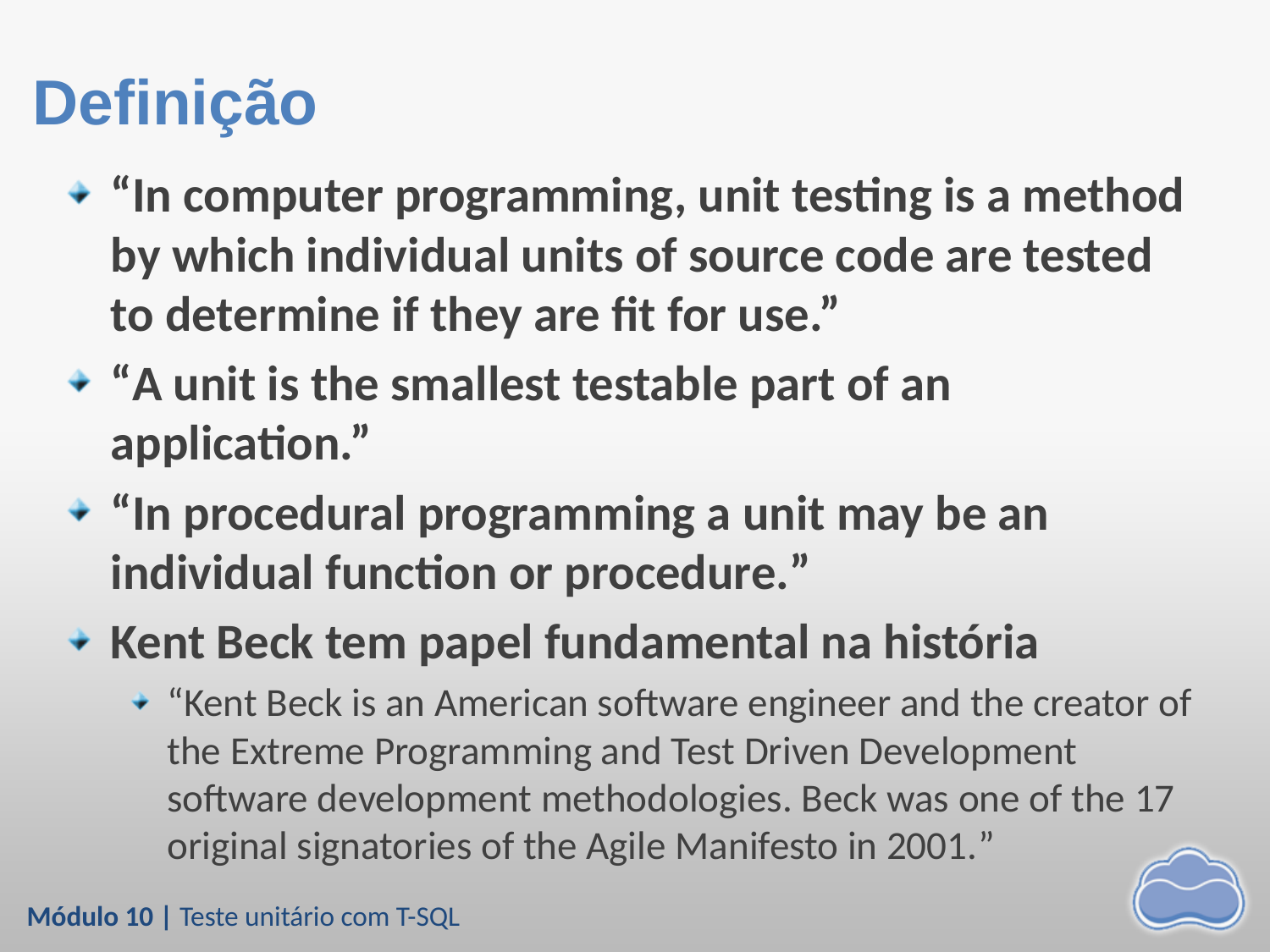

# Definição
“In computer programming, unit testing is a method by which individual units of source code are tested to determine if they are fit for use.”
“A unit is the smallest testable part of an application.”
“In procedural programming a unit may be an individual function or procedure.”
Kent Beck tem papel fundamental na história
“Kent Beck is an American software engineer and the creator of the Extreme Programming and Test Driven Development software development methodologies. Beck was one of the 17 original signatories of the Agile Manifesto in 2001.”